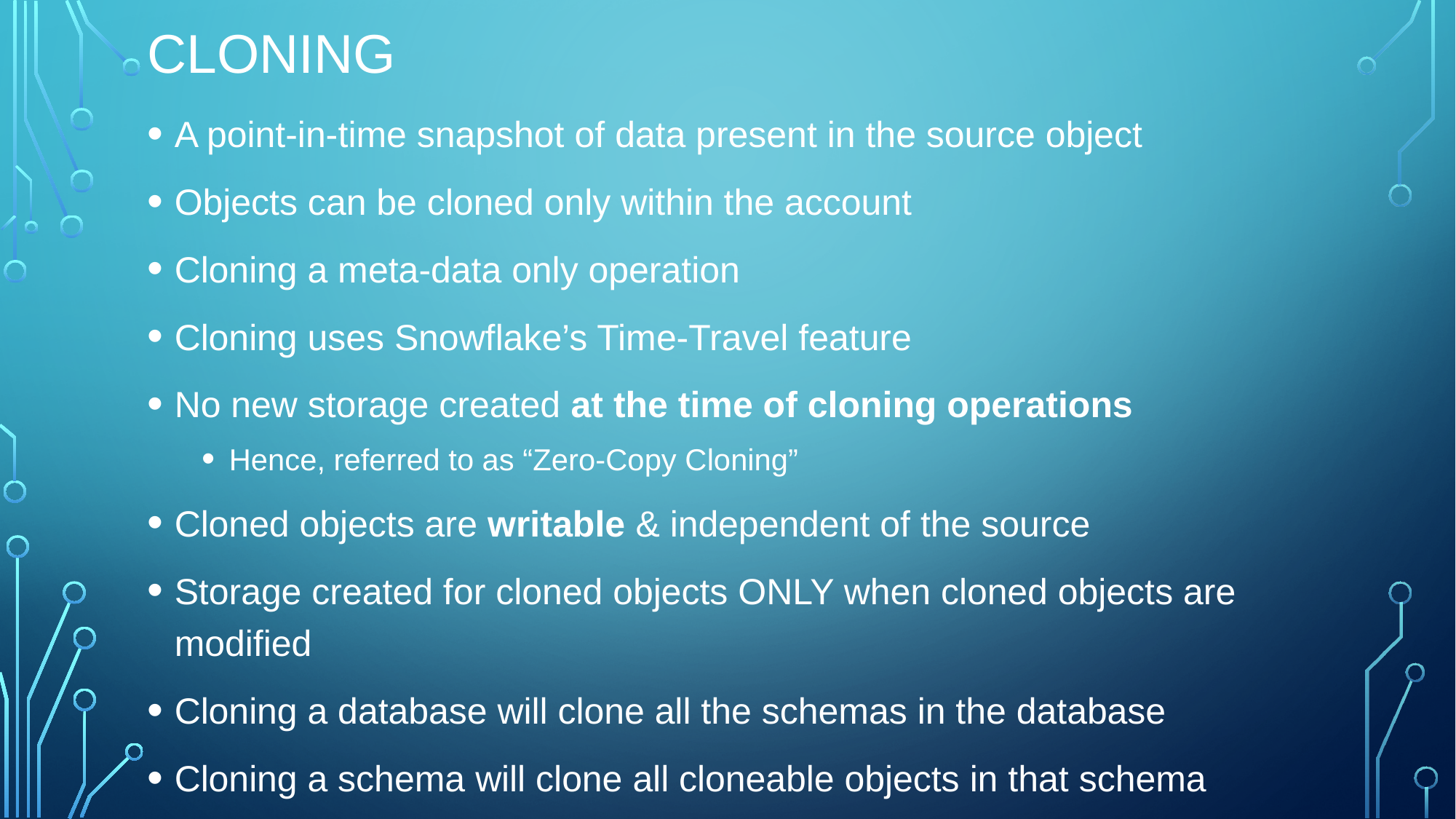

cloning
A point-in-time snapshot of data present in the source object
Objects can be cloned only within the account
Cloning a meta-data only operation
Cloning uses Snowflake’s Time-Travel feature
No new storage created at the time of cloning operations
Hence, referred to as “Zero-Copy Cloning”
Cloned objects are writable & independent of the source
Storage created for cloned objects ONLY when cloned objects are modified
Cloning a database will clone all the schemas in the database
Cloning a schema will clone all cloneable objects in that schema